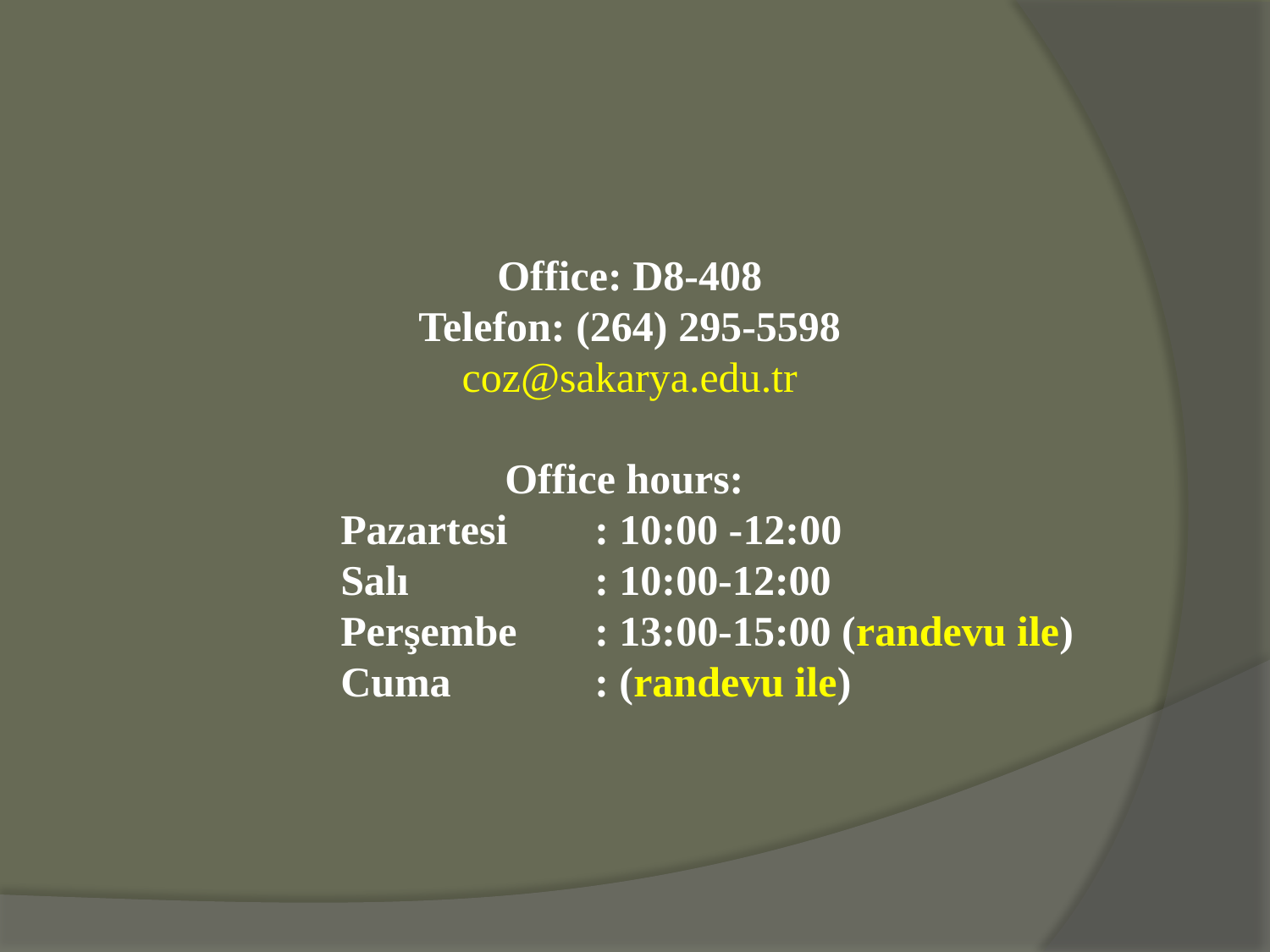

Office: D8-408
Telefon: (264) 295-5598
coz@sakarya.edu.tr

Office hours:
		Pazartesi	: 10:00 -12:00
		Salı		: 10:00-12:00
		Perşembe	: 13:00-15:00 (randevu ile)
		Cuma	 	: (randevu ile)